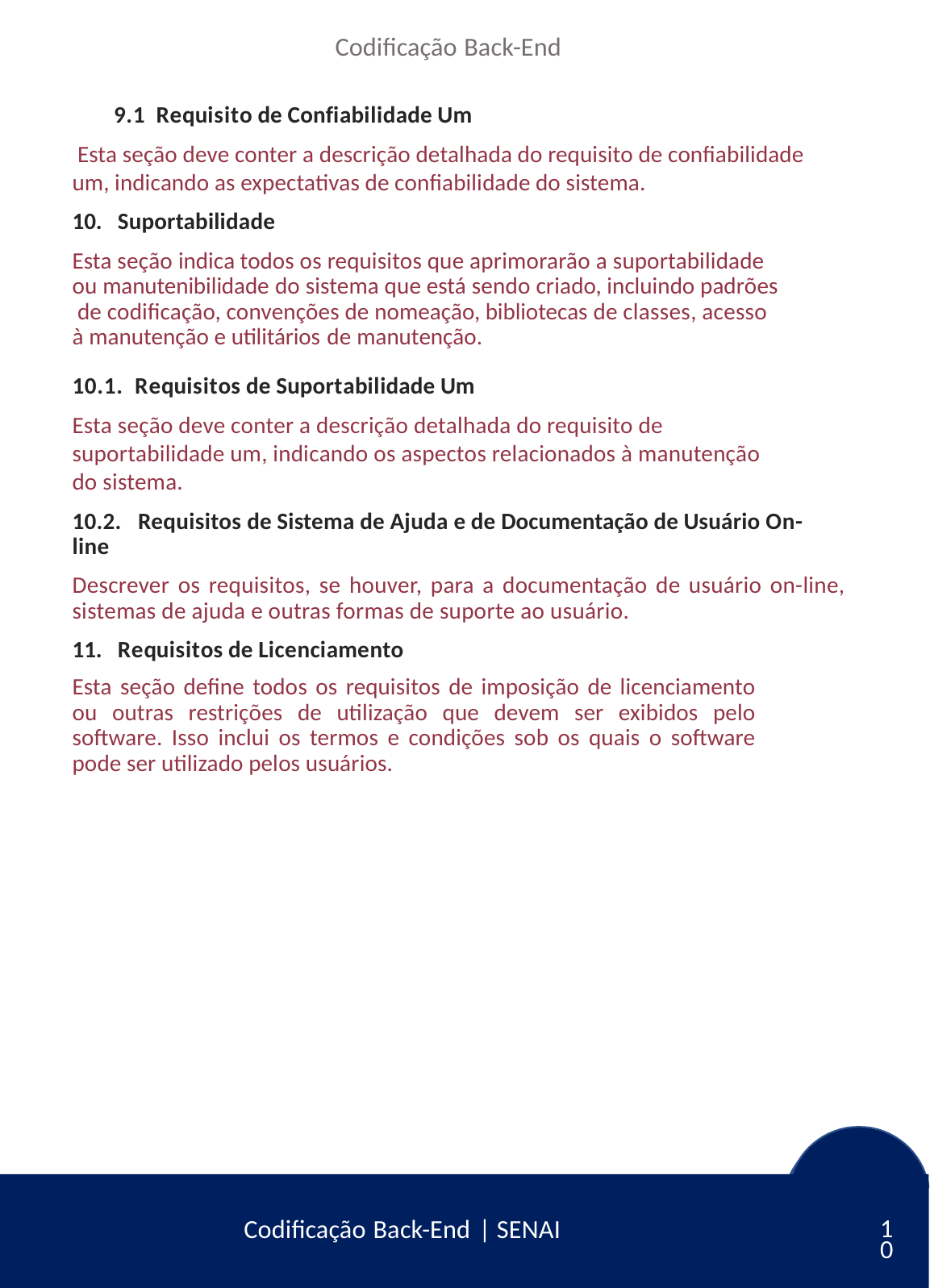

Codificação Back-End

9.1  Requisito de Confiabilidade Um
 Esta seção deve conter a descrição detalhada do requisito de confiabilidade um, indicando as expectativas de confiabilidade do sistema.
Suportabilidade
Esta seção indica todos os requisitos que aprimorarão a suportabilidade  ou manutenibilidade do sistema que está sendo criado, incluindo padrões  de codificação, convenções de nomeação, bibliotecas de classes, acesso
à manutenção e utilitários de manutenção.

10.1.  Requisitos de Suportabilidade Um
Esta seção deve conter a descrição detalhada do requisito de suportabilidade um, indicando os aspectos relacionados à manutenção do sistema.
10.2.   Requisitos de Sistema de Ajuda e de Documentação de Usuário On-  line
Descrever os requisitos, se houver, para a documentação de usuário on-line, sistemas de ajuda e outras formas de suporte ao usuário.
Requisitos de Licenciamento
Esta seção define todos os requisitos de imposição de licenciamento ou outras restrições de utilização que devem ser exibidos pelo software. Isso inclui os termos e condições sob os quais o software pode ser utilizado pelos usuários.
10
Codificação Back-End | SENAI